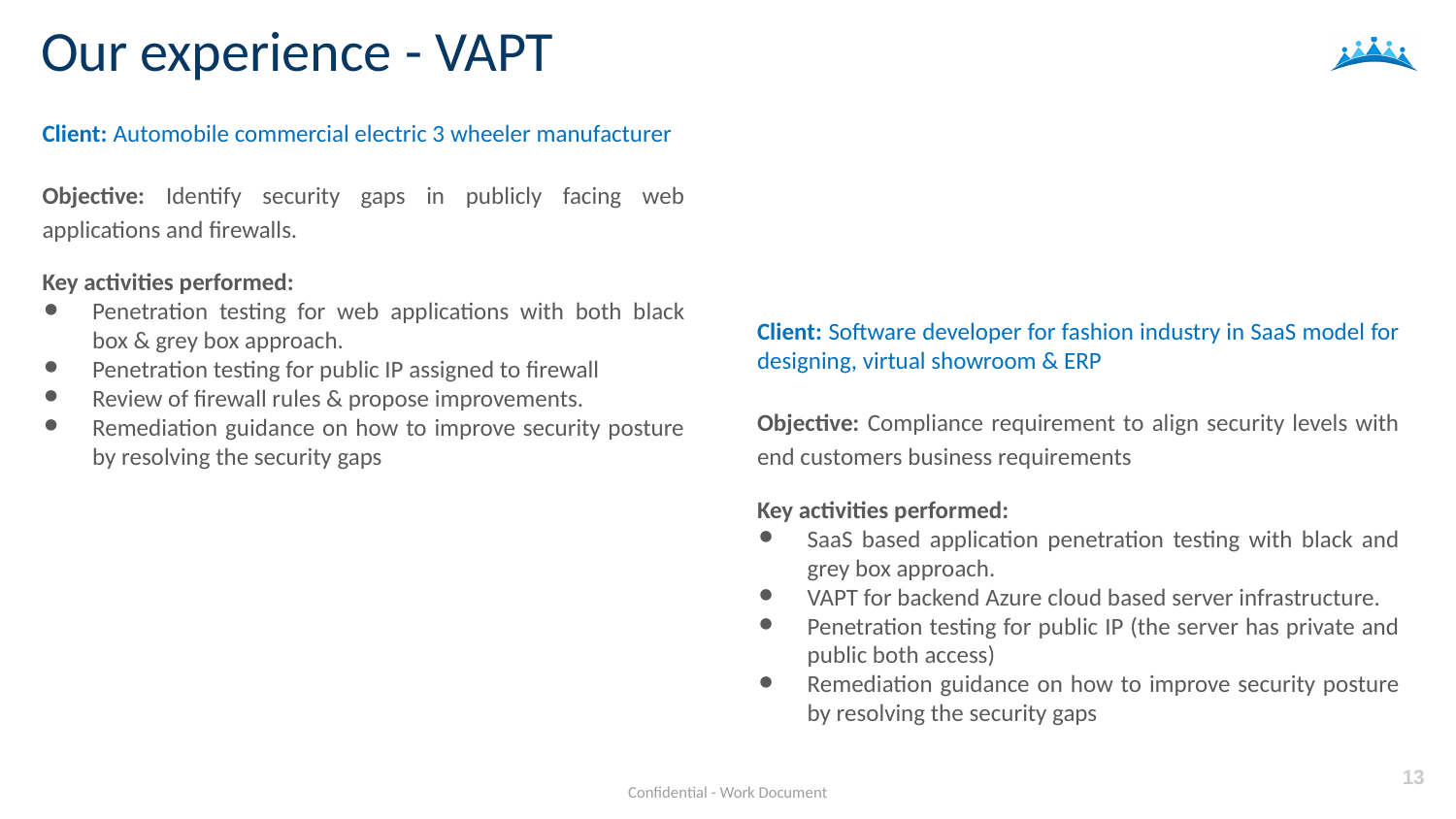

Our experience - VAPT
Client: Automobile commercial electric 3 wheeler manufacturer

Objective: Identify security gaps in publicly facing web applications and firewalls.
Key activities performed:
Penetration testing for web applications with both black box & grey box approach.
Penetration testing for public IP assigned to firewall
Review of firewall rules & propose improvements.
Remediation guidance on how to improve security posture by resolving the security gaps
Client: Software developer for fashion industry in SaaS model for designing, virtual showroom & ERP

Objective: Compliance requirement to align security levels with end customers business requirements
Key activities performed:
SaaS based application penetration testing with black and grey box approach.
VAPT for backend Azure cloud based server infrastructure.
Penetration testing for public IP (the server has private and public both access)
Remediation guidance on how to improve security posture by resolving the security gaps
13
Confidential - Work Document